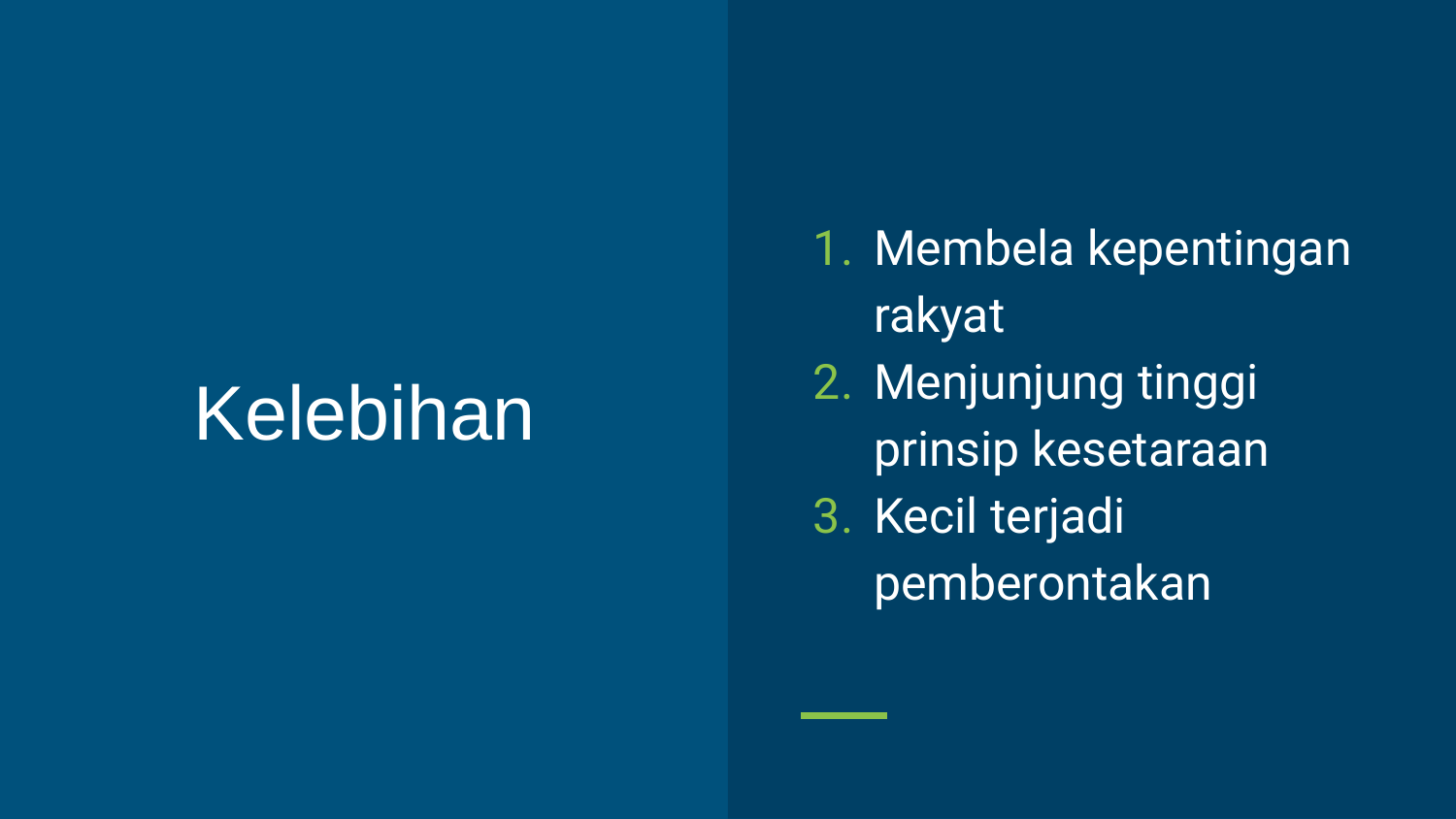

Membela kepentingan rakyat
Menjunjung tinggi prinsip kesetaraan
Kecil terjadi pemberontakan
# Kelebihan